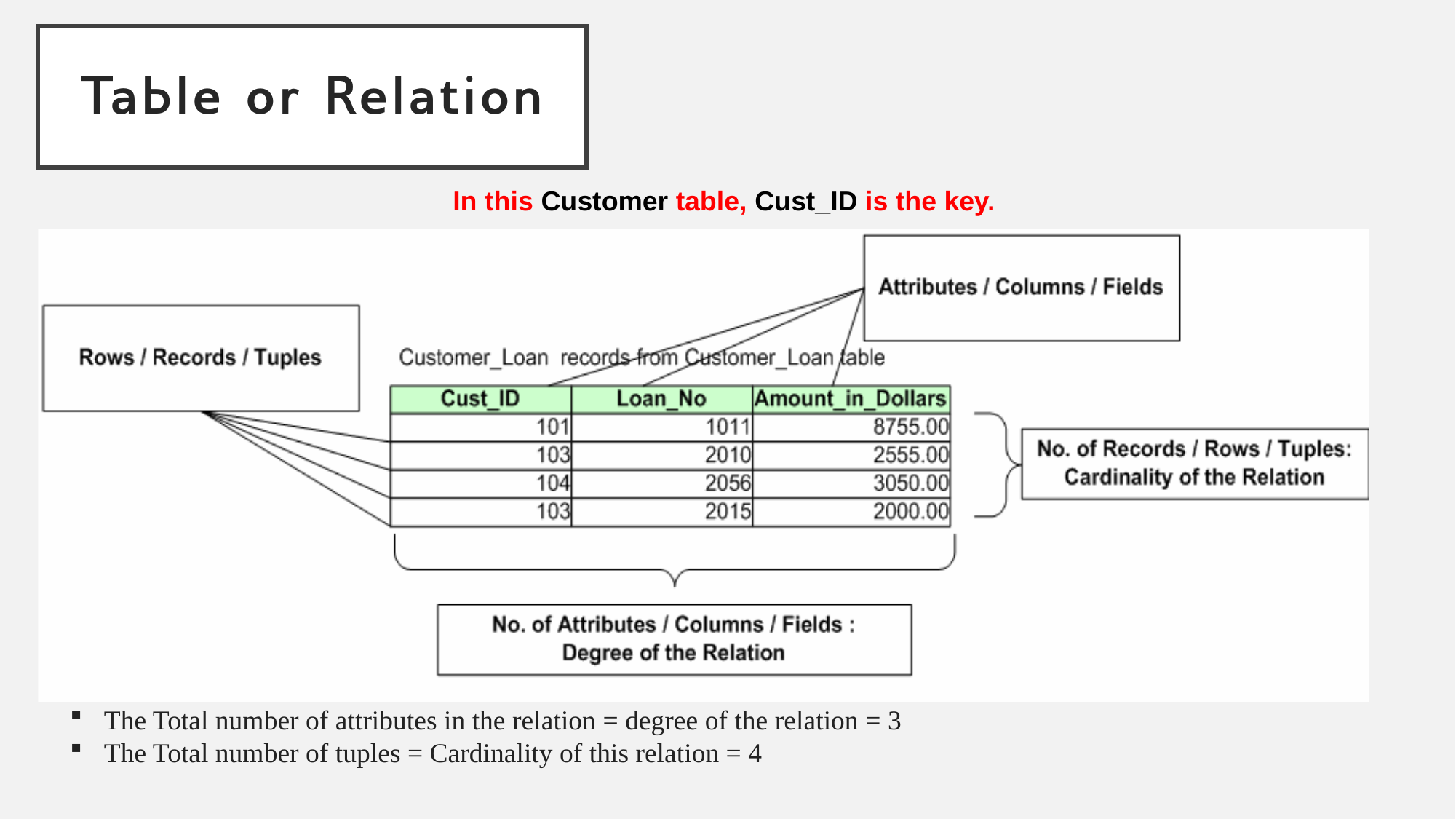

# Table or Relation
In this Customer table, Cust_ID is the key.

The Total number of attributes in the relation = degree of the relation = 3
The Total number of tuples = Cardinality of this relation = 4